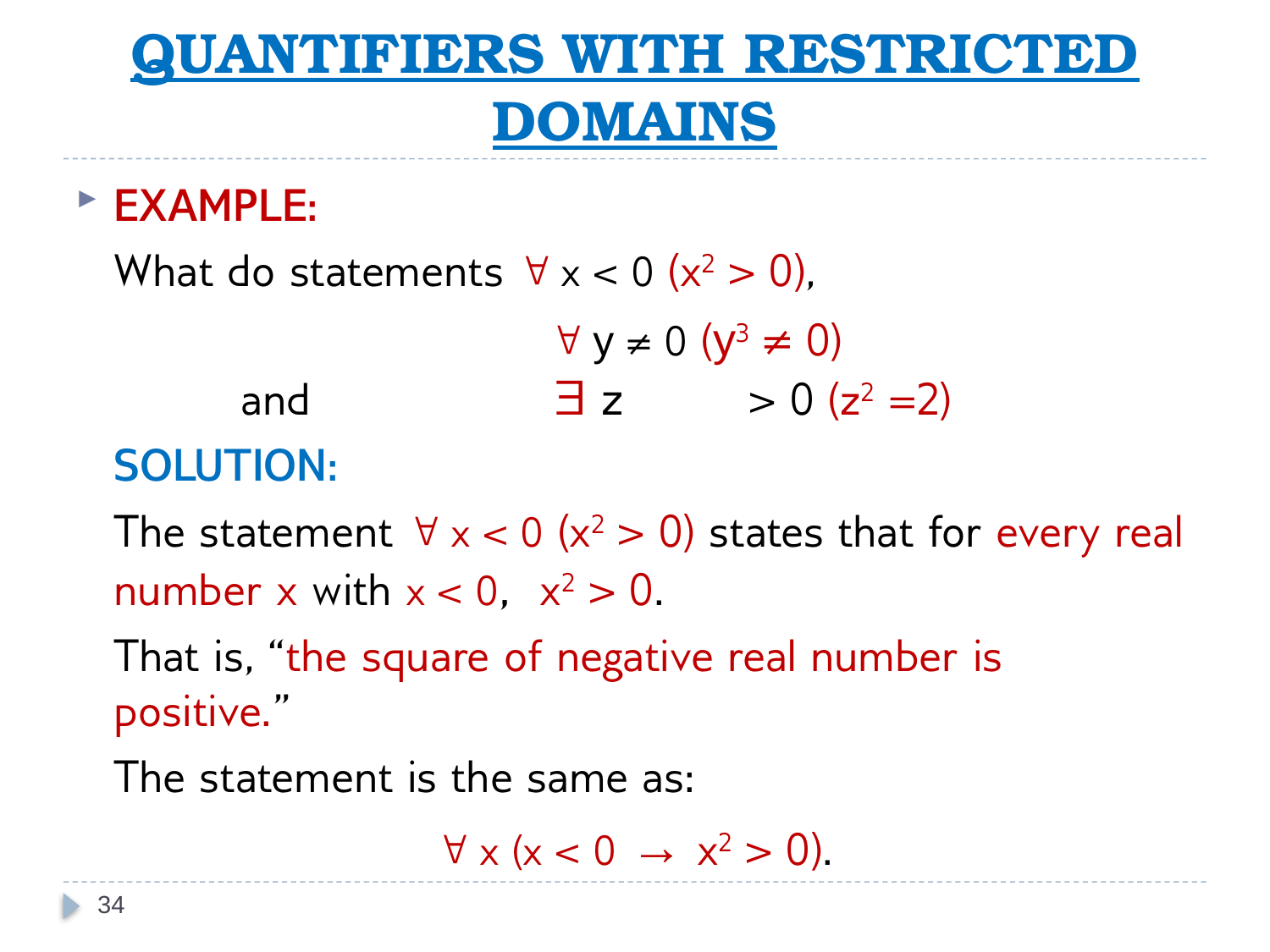

# QUANTIFIERS WITH RESTRICTED DOMAINS
EXAMPLE:
	What do statements ∀ x < 0 (x2 > 0),
				    ∀ y ≠ 0 (y3 ≠ 0)				and		    ∃ z	> 0 (z2 =2)
	SOLUTION:
	The statement ∀ x < 0 (x2 > 0) states that for every real number x with x < 0,  x2 > 0.
	That is, “the square of negative real number is positive.”
	The statement is the same as:
∀ x (x < 0 → x2 > 0).

34